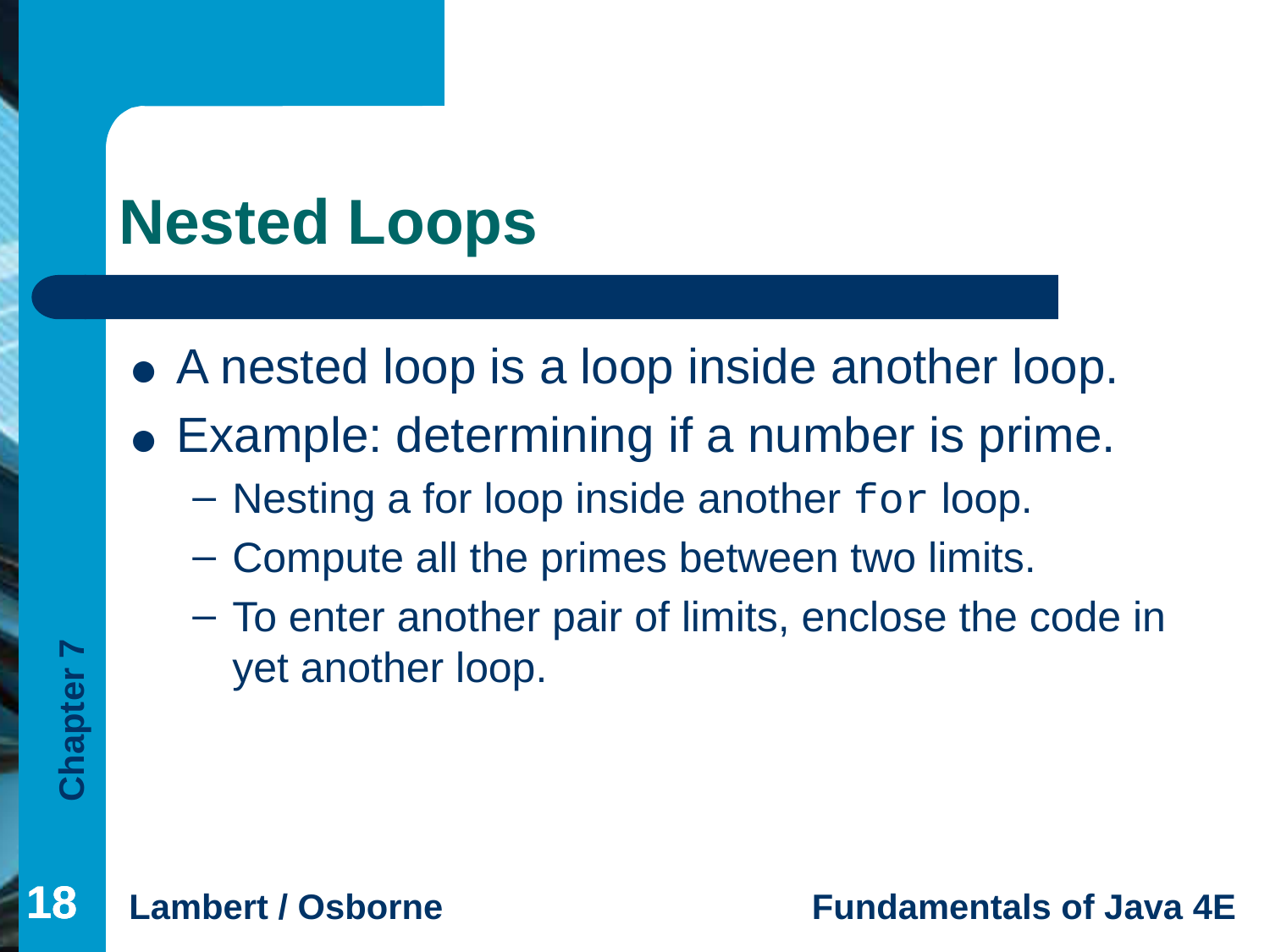

# Nested Loops
A nested loop is a loop inside another loop.
Example: determining if a number is prime.
Nesting a for loop inside another for loop.
Compute all the primes between two limits.
To enter another pair of limits, enclose the code in yet another loop.

18
18
18